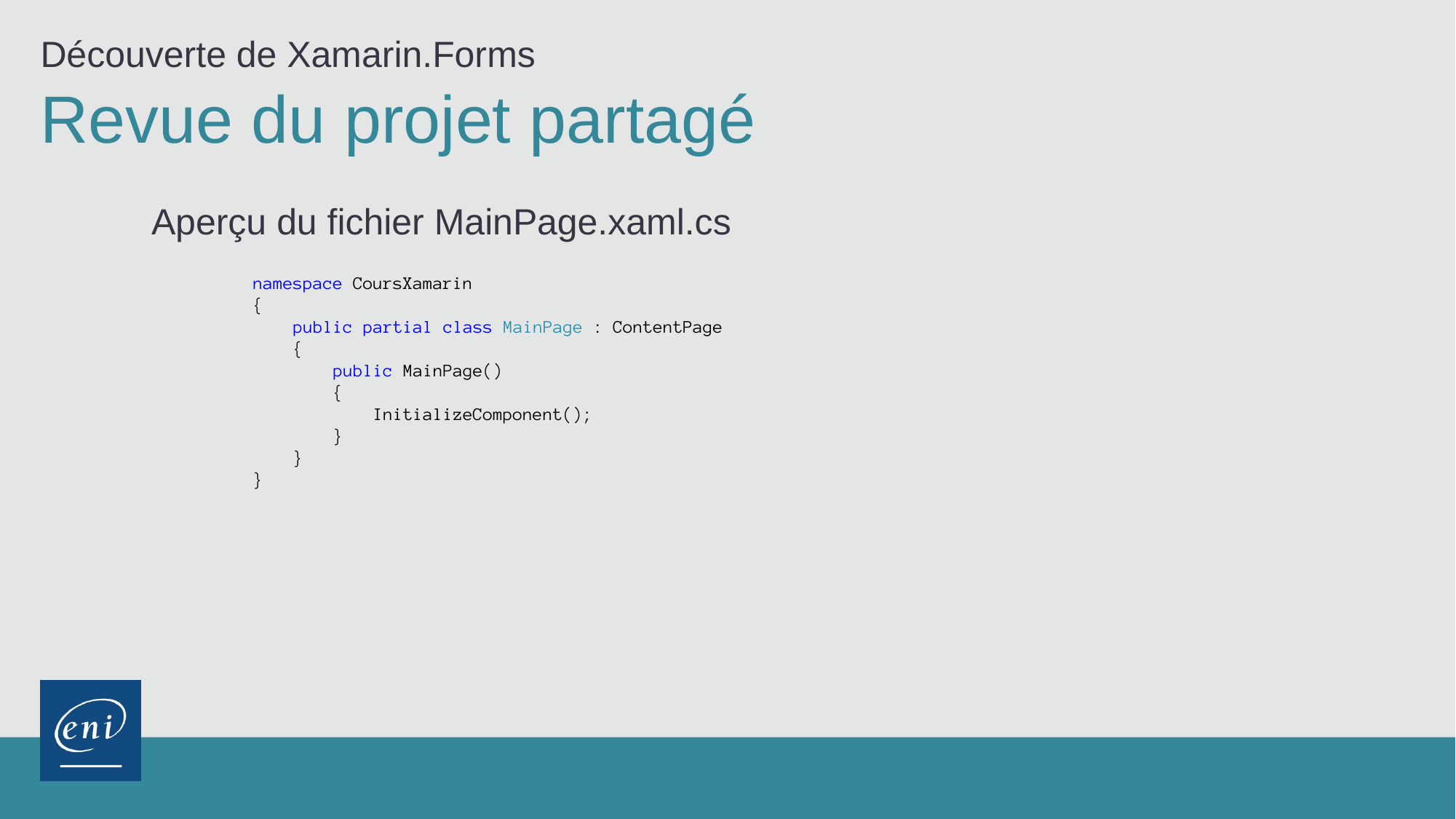

Découverte de Xamarin.Forms
# Revue du projet partagé
Aperçu du fichier MainPage.xaml.cs
namespace CoursXamarin
{
    public partial class MainPage : ContentPage
    {
        public MainPage()
        {
            InitializeComponent();
        }
    }
}